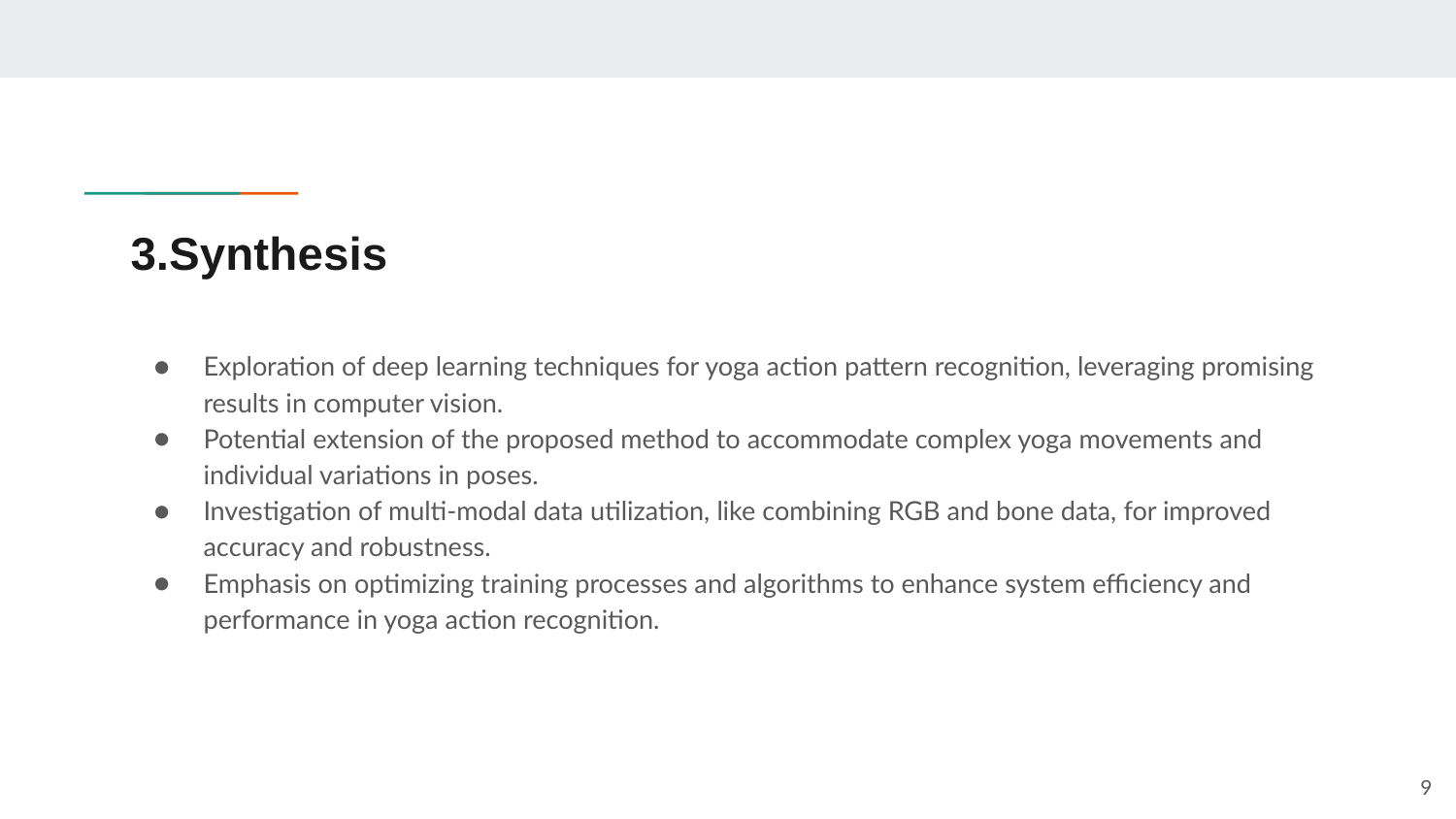

# 3.Synthesis
Exploration of deep learning techniques for yoga action pattern recognition, leveraging promising results in computer vision.
Potential extension of the proposed method to accommodate complex yoga movements and individual variations in poses.
Investigation of multi-modal data utilization, like combining RGB and bone data, for improved accuracy and robustness.
Emphasis on optimizing training processes and algorithms to enhance system efficiency and performance in yoga action recognition.
9